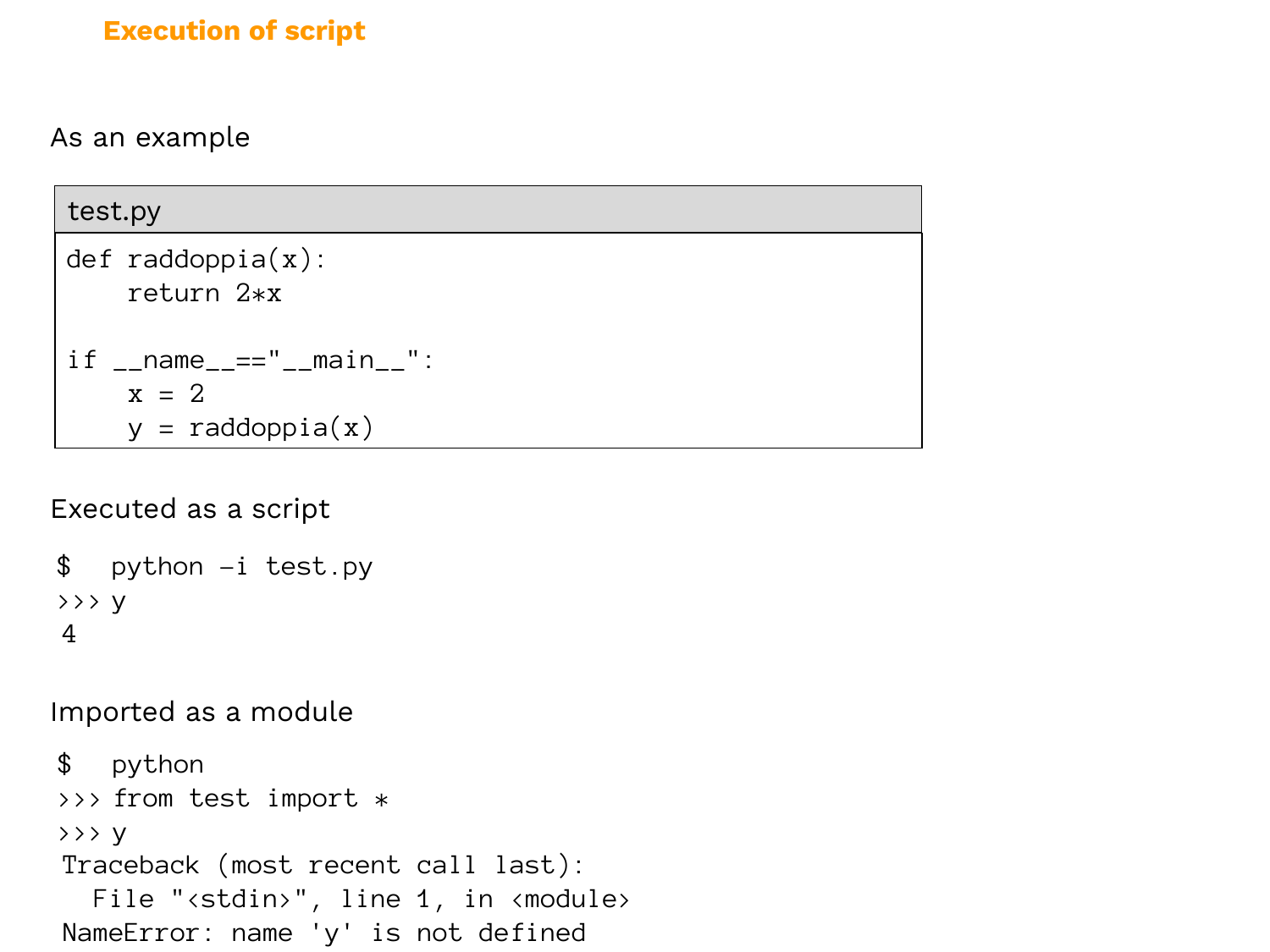

Execution of script
As an example

Executed as a script

Imported as a module

test.py
def raddoppia(x):
    return 2*x

if __name__=="__main__":
    x = 2
    y = raddoppia(x)
$
>>>

python –i test.py
y
4

$
>>>
>>>
python
from test import *
y
Traceback (most recent call last):
  File "<stdin>", line 1, in <module>
NameError: name 'y' is not defined